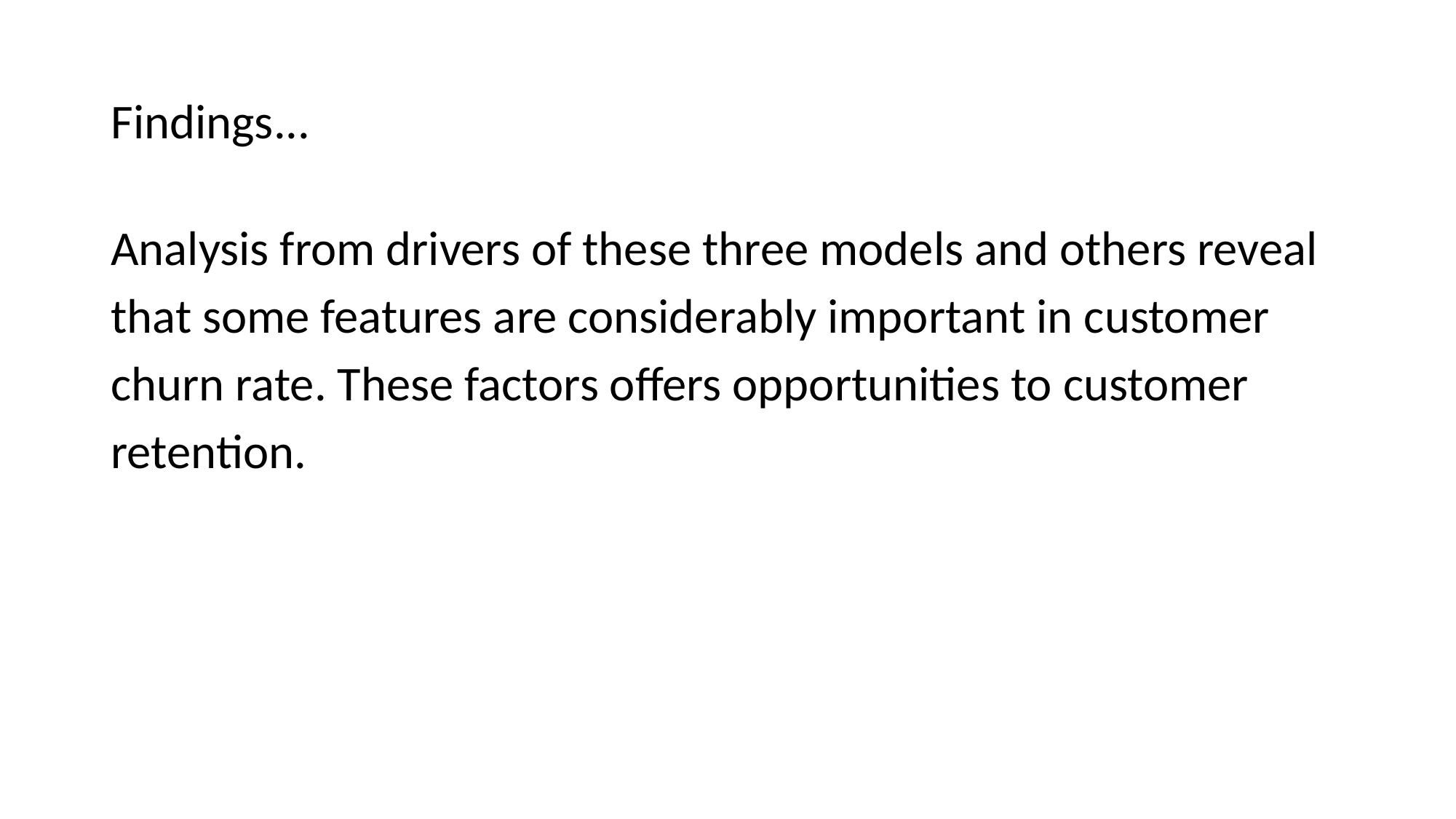

# Findings...
Analysis from drivers of these three models and others reveal
that some features are considerably important in customer
churn rate. These factors offers opportunities to customer
retention.